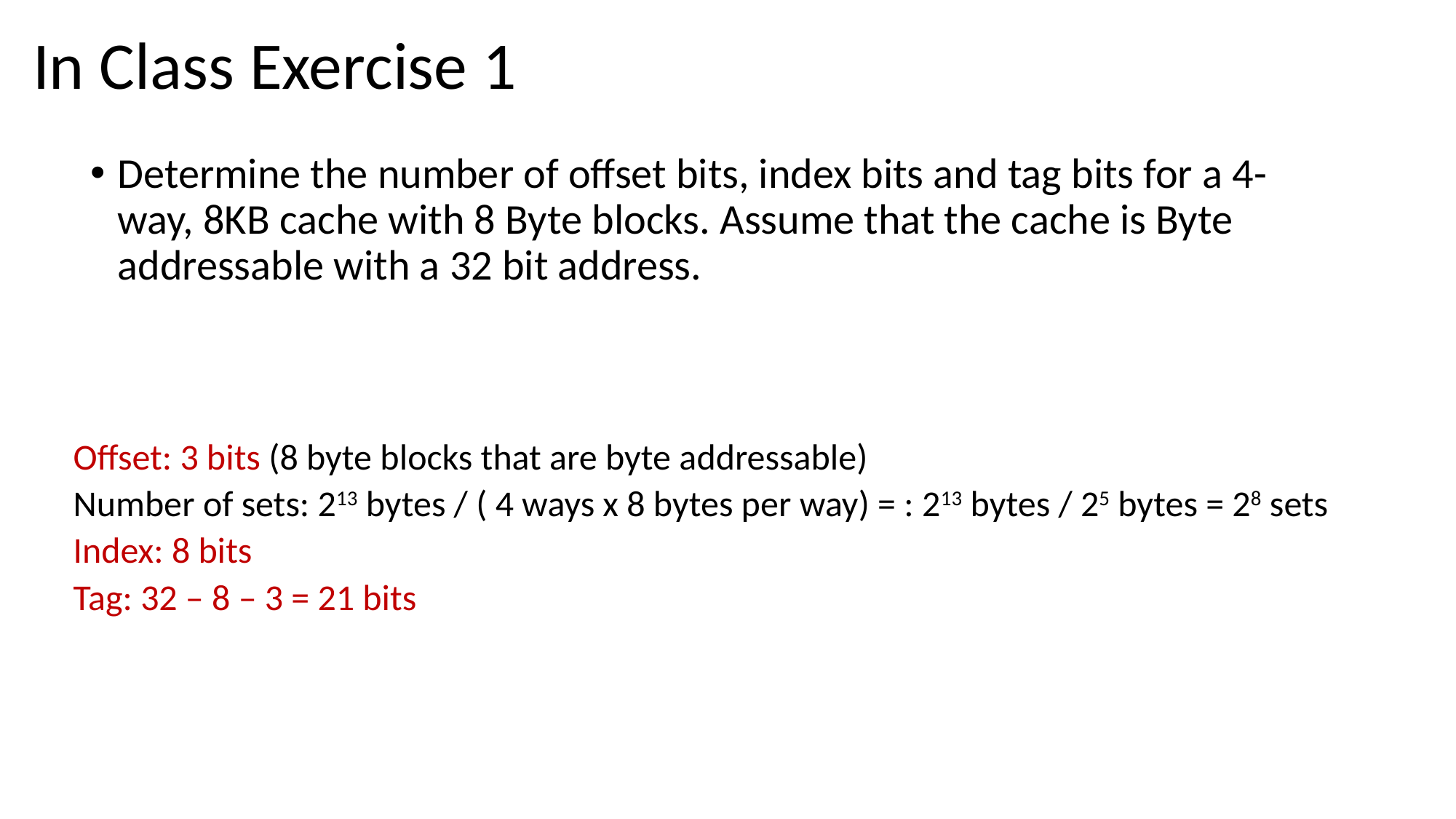

# In Class Exercise 1
Determine the number of offset bits, index bits and tag bits for a 4-way, 8KB cache with 8 Byte blocks. Assume that the cache is Byte addressable with a 32 bit address.

Offset: 3 bits (8 byte blocks that are byte addressable)
Number of sets: 213 bytes / ( 4 ways x 8 bytes per way) = : 213 bytes / 25 bytes = 28 sets
Index: 8 bits
Tag: 32 – 8 – 3 = 21 bits